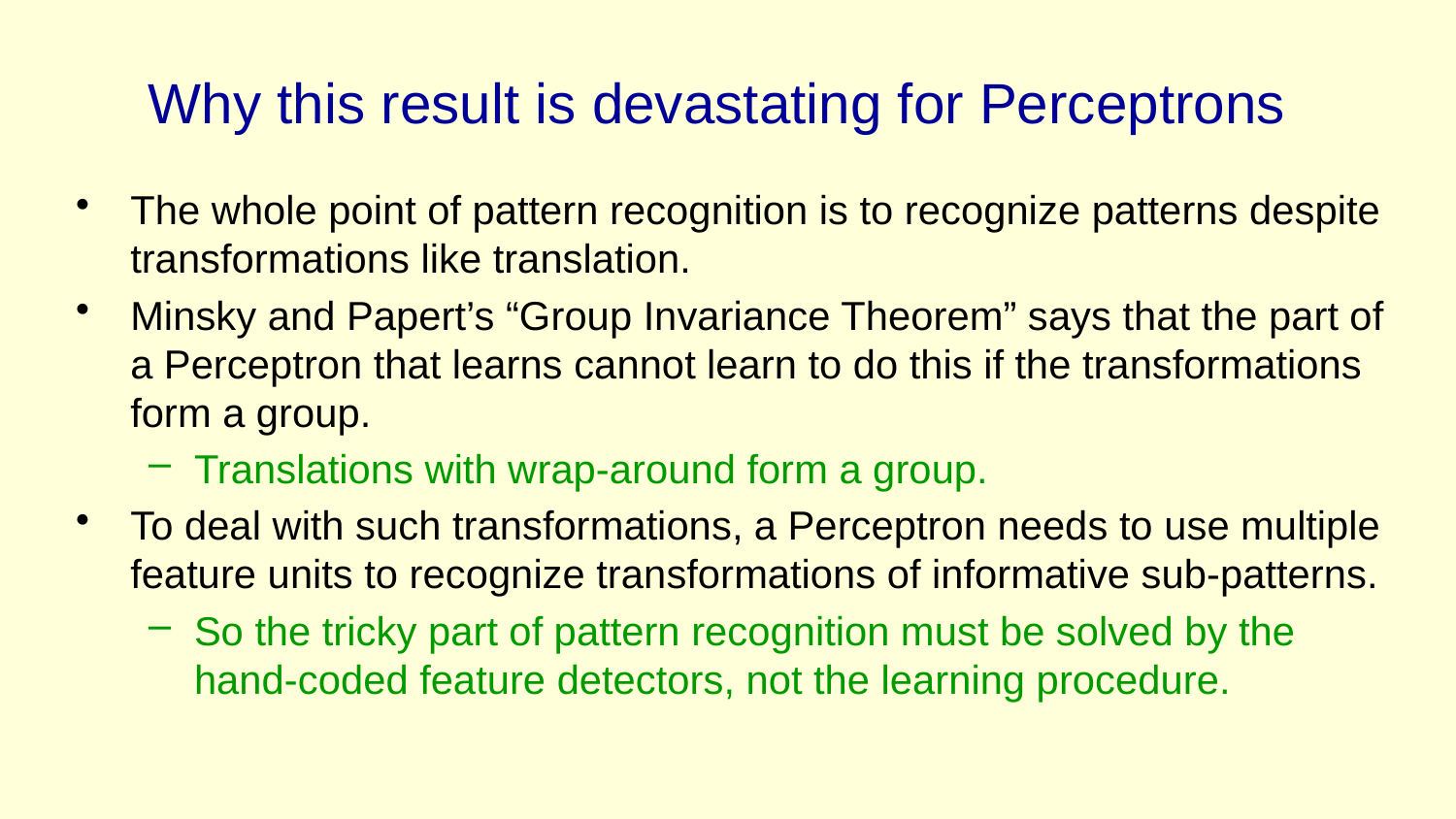

# Why this result is devastating for Perceptrons
The whole point of pattern recognition is to recognize patterns despite transformations like translation.
Minsky and Papert’s “Group Invariance Theorem” says that the part of a Perceptron that learns cannot learn to do this if the transformations form a group.
Translations with wrap-around form a group.
To deal with such transformations, a Perceptron needs to use multiple feature units to recognize transformations of informative sub-patterns.
So the tricky part of pattern recognition must be solved by the hand-coded feature detectors, not the learning procedure.